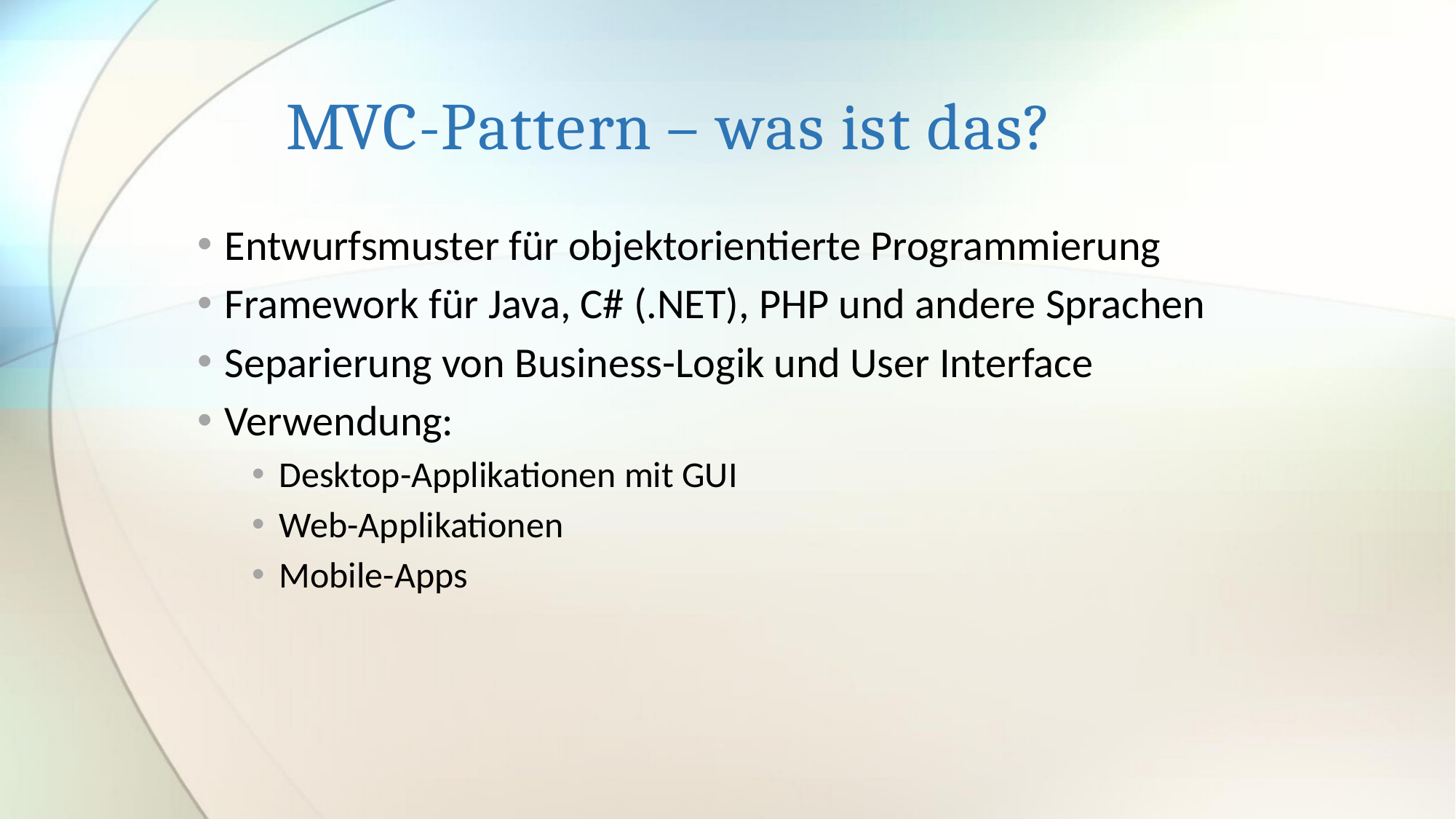

# MVC-Pattern – was ist das?
Entwurfsmuster für objektorientierte Programmierung
Framework für Java, C# (.NET), PHP und andere Sprachen
Separierung von Business-Logik und User Interface
Verwendung:
Desktop-Applikationen mit GUI
Web-Applikationen
Mobile-Apps